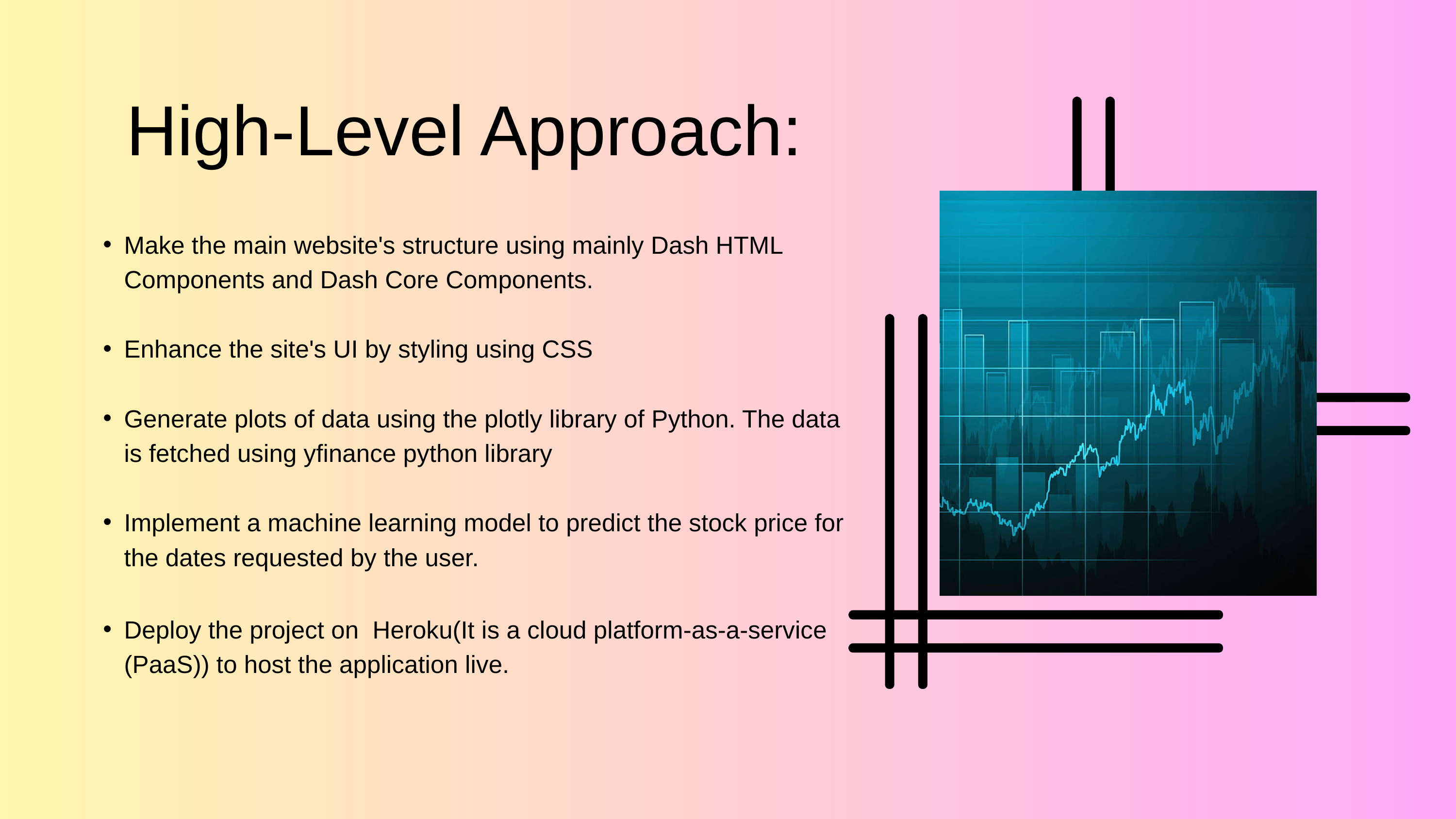

High-Level Approach:

Make the main website's structure using mainly Dash HTML Components and Dash Core Components.

Enhance the site's UI by styling using CSS

Generate plots of data using the plotly library of Python. The data is fetched using yfinance python library

Implement a machine learning model to predict the stock price for the dates requested by the user.

Deploy the project on  Heroku(It is a cloud platform-as-a-service (PaaS)) to host the application live.